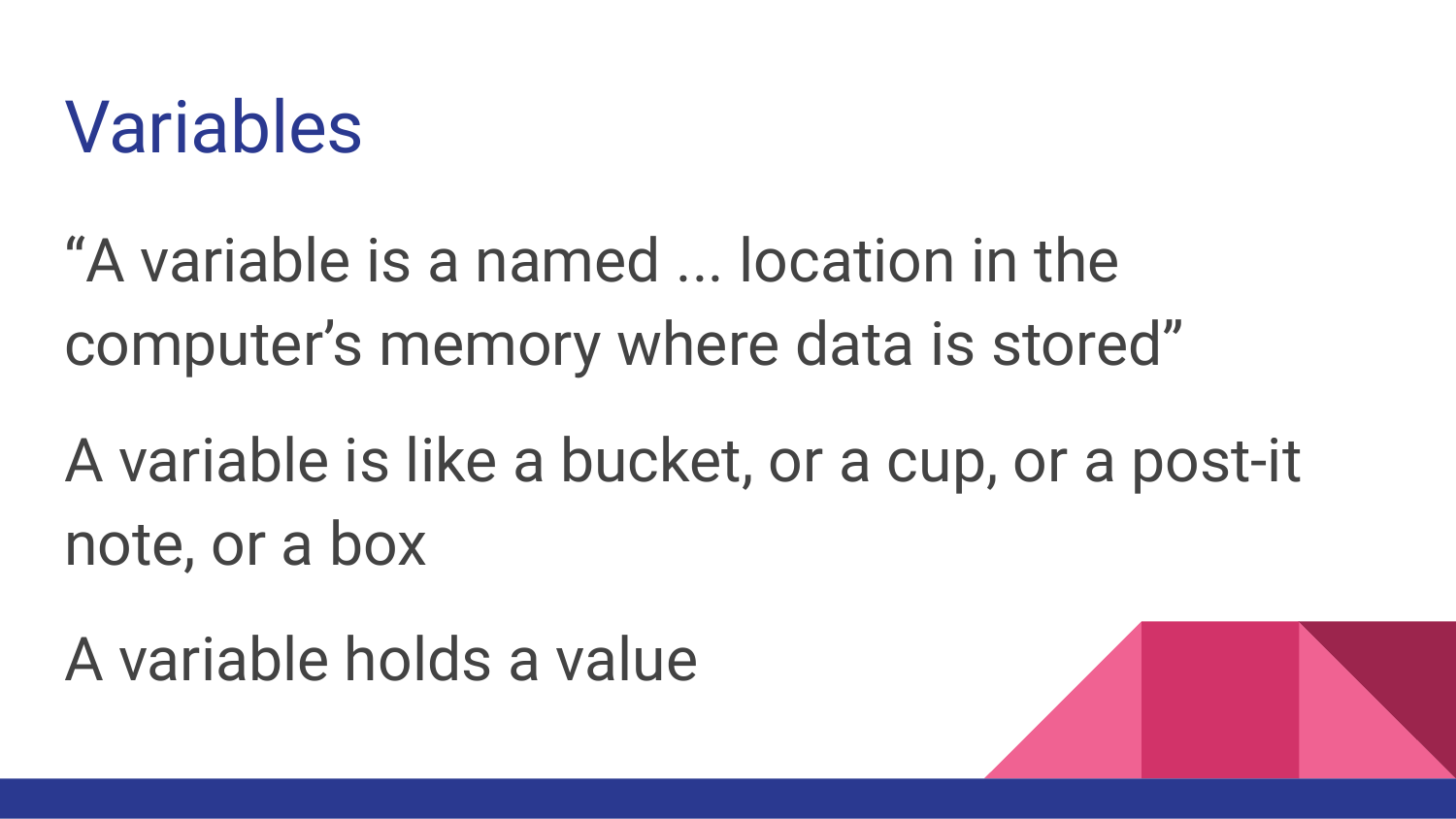

# Variables
“A variable is a named ... location in the computer’s memory where data is stored”
A variable is like a bucket, or a cup, or a post-it note, or a box
A variable holds a value